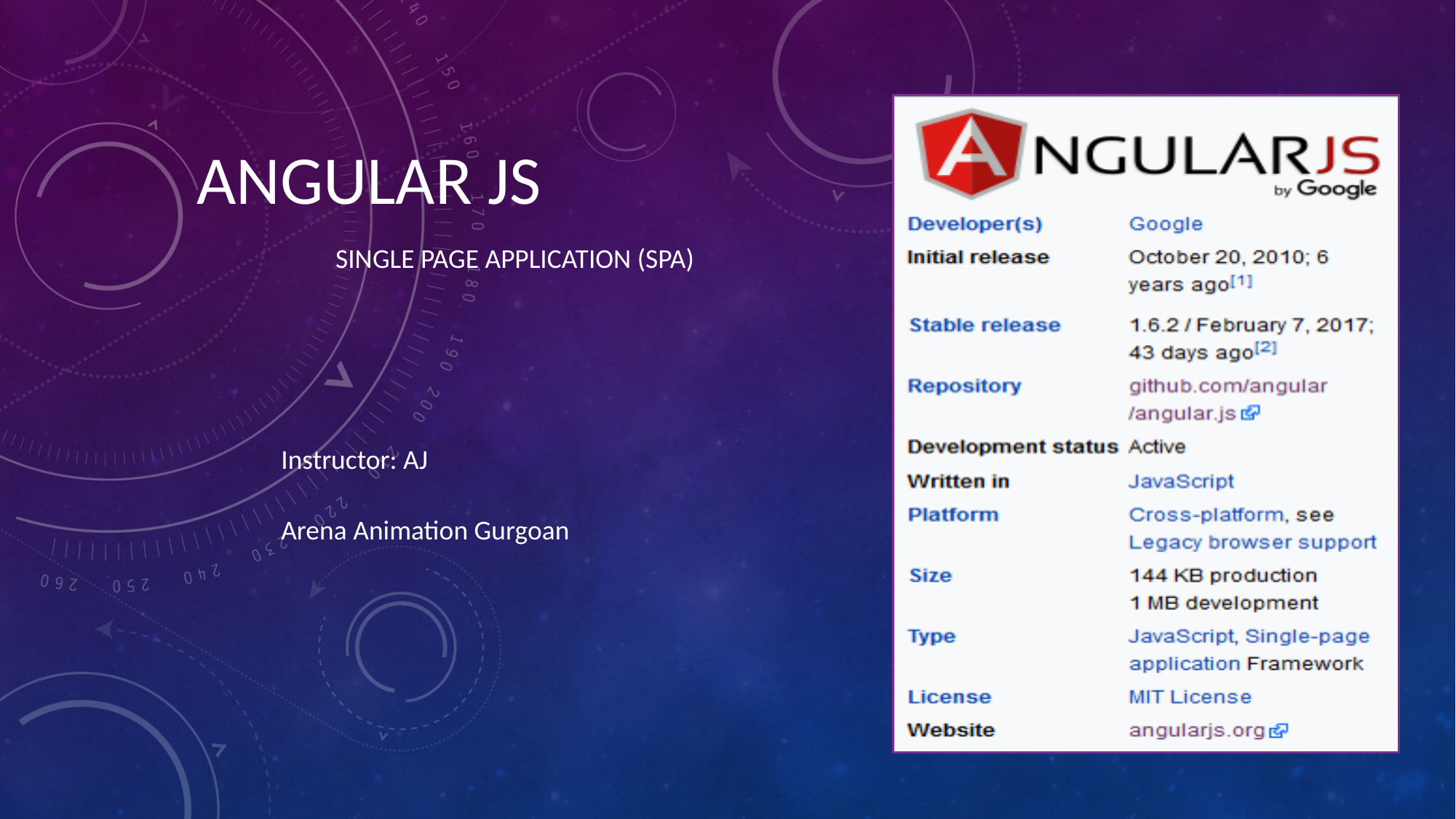

# Angular JS
Single Page Application (SPA)
Instructor: AJ
Arena Animation Gurgoan